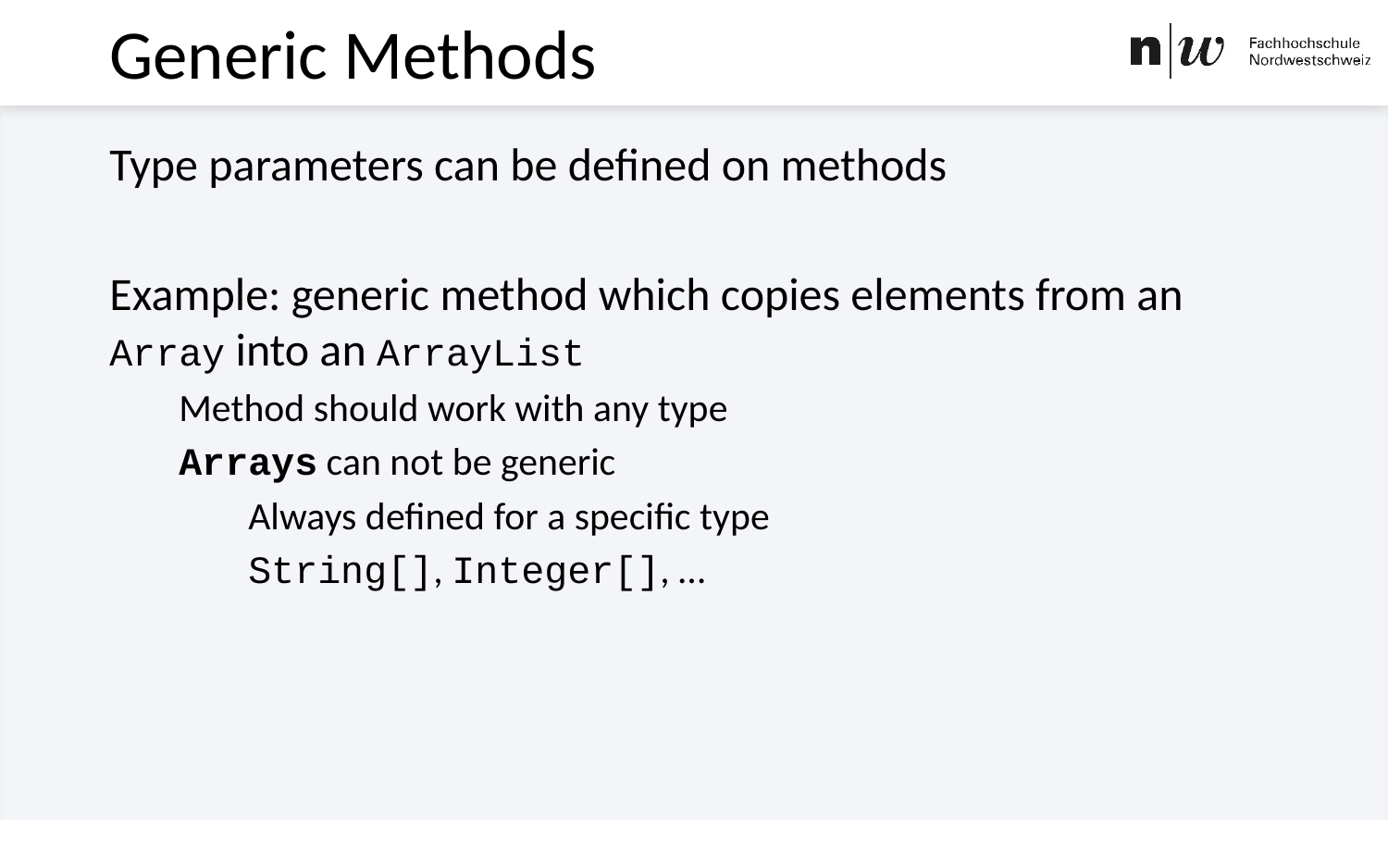

# Generic Methods
Type parameters can be defined on methods

Example: generic method which copies elements from an Array into an ArrayList
Method should work with any type
Arrays can not be generic
Always defined for a specific type
String[], Integer[], …